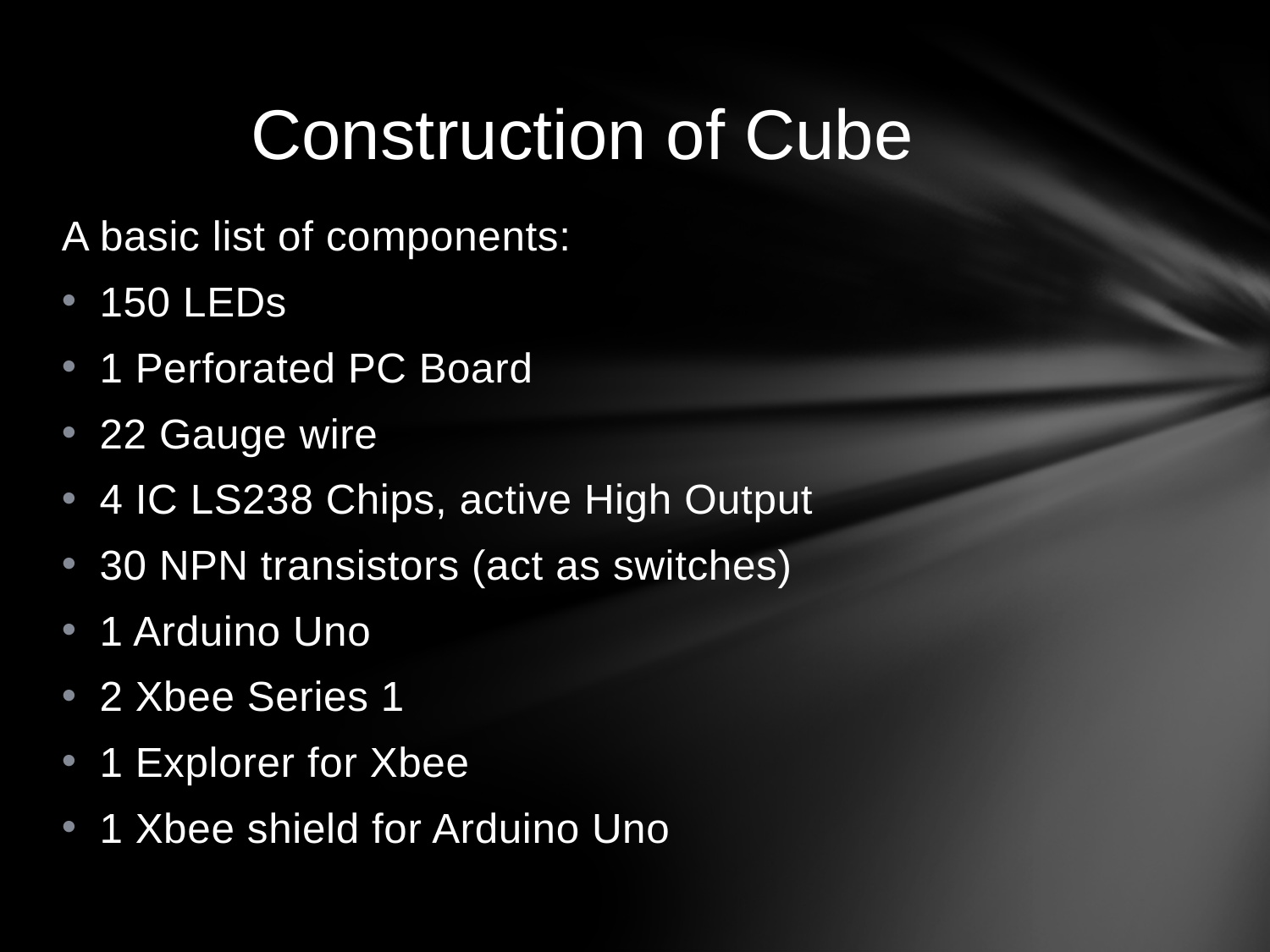

# Construction of Cube
A basic list of components:
150 LEDs
1 Perforated PC Board
22 Gauge wire
4 IC LS238 Chips, active High Output
30 NPN transistors (act as switches)
1 Arduino Uno
2 Xbee Series 1
1 Explorer for Xbee
1 Xbee shield for Arduino Uno